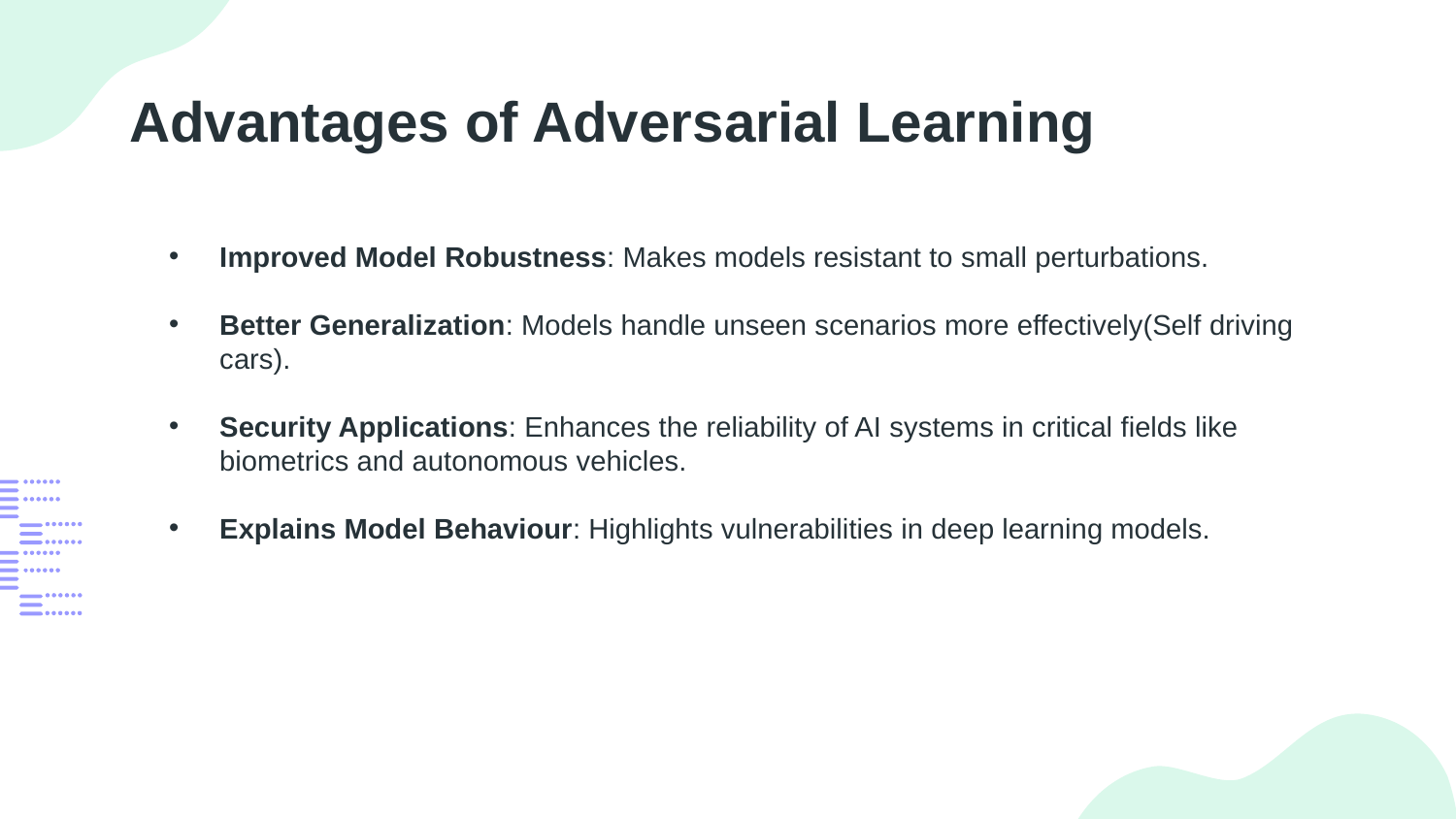

# Advantages of Adversarial Learning
Improved Model Robustness: Makes models resistant to small perturbations.

Better Generalization: Models handle unseen scenarios more effectively(Self driving cars).

Security Applications: Enhances the reliability of AI systems in critical fields like biometrics and autonomous vehicles.

Explains Model Behaviour: Highlights vulnerabilities in deep learning models.